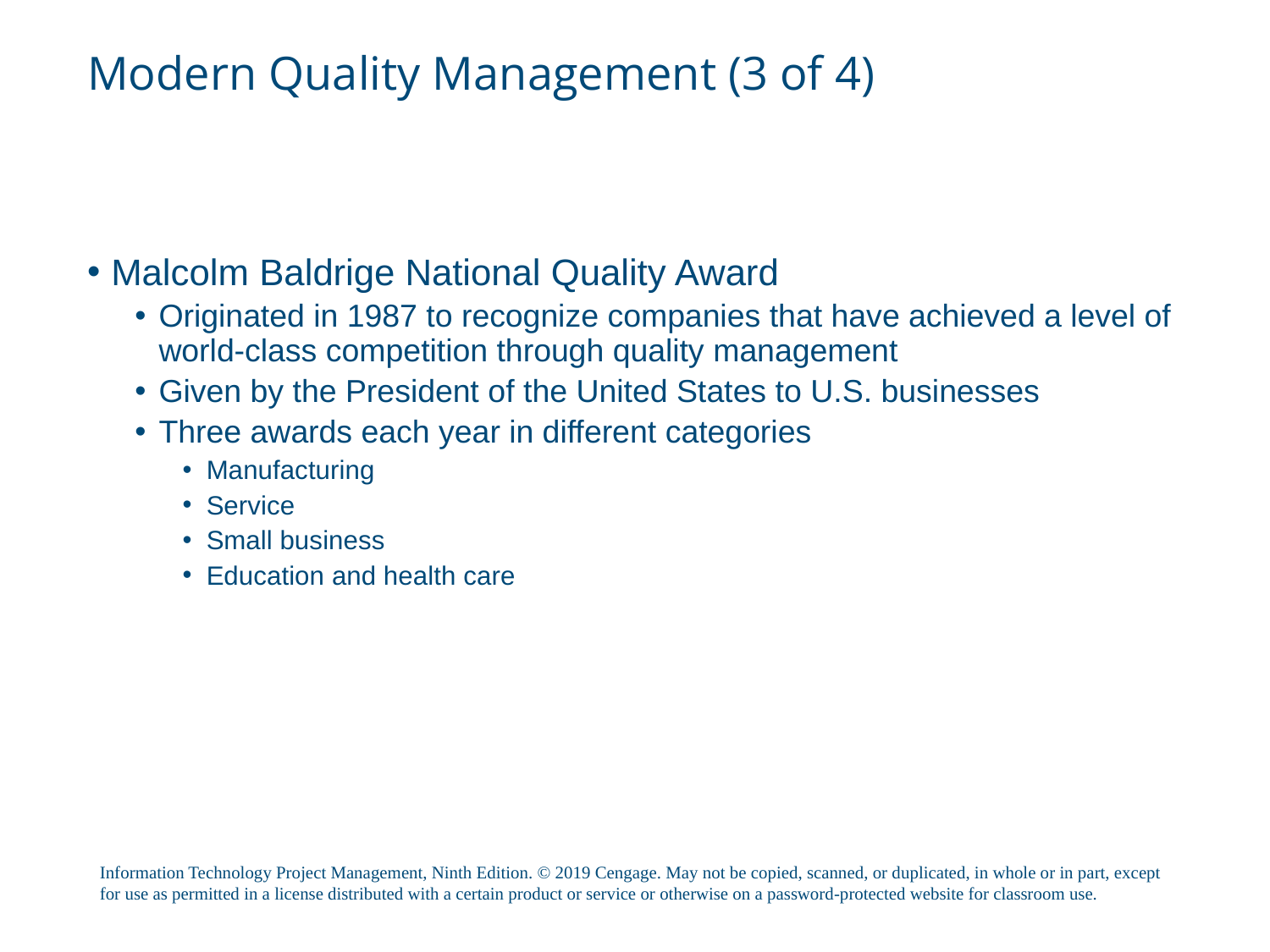

# Modern Quality Management (3 of 4)
Malcolm Baldrige National Quality Award
Originated in 1987 to recognize companies that have achieved a level of world-class competition through quality management
Given by the President of the United States to U.S. businesses
Three awards each year in different categories
Manufacturing
Service
Small business
Education and health care
Information Technology Project Management, Ninth Edition. © 2019 Cengage. May not be copied, scanned, or duplicated, in whole or in part, except for use as permitted in a license distributed with a certain product or service or otherwise on a password-protected website for classroom use.